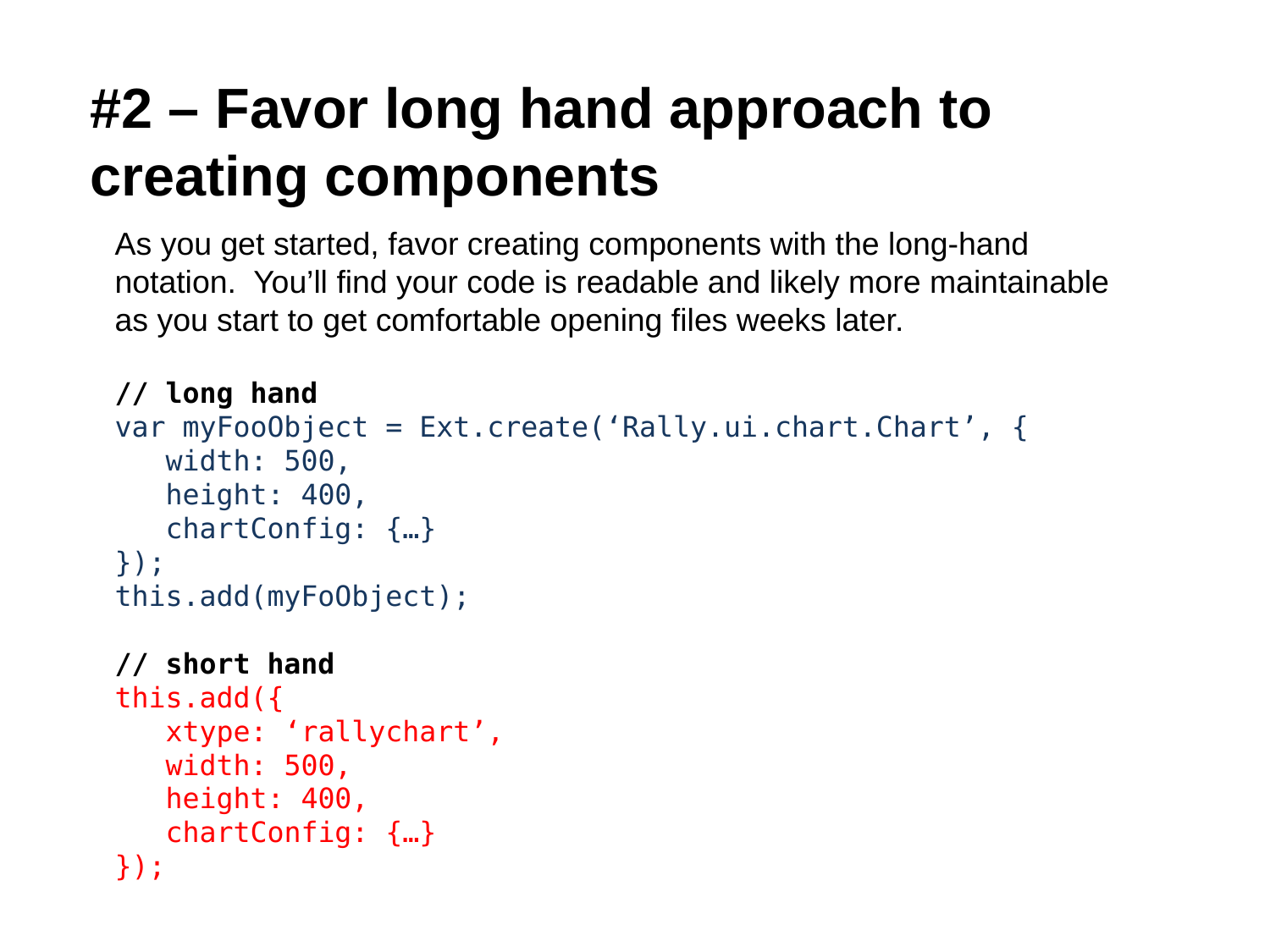

#2 – Favor long hand approach to creating components
As you get started, favor creating components with the long-hand notation.  You’ll find your code is readable and likely more maintainable as you start to get comfortable opening files weeks later.

// long hand
var myFooObject = Ext.create(‘Rally.ui.chart.Chart’, {
   width: 500,
   height: 400,
   chartConfig: {…}
});
this.add(myFoObject);

// short hand
this.add({
   xtype: ‘rallychart’,
   width: 500,
   height: 400,
   chartConfig: {…}
});